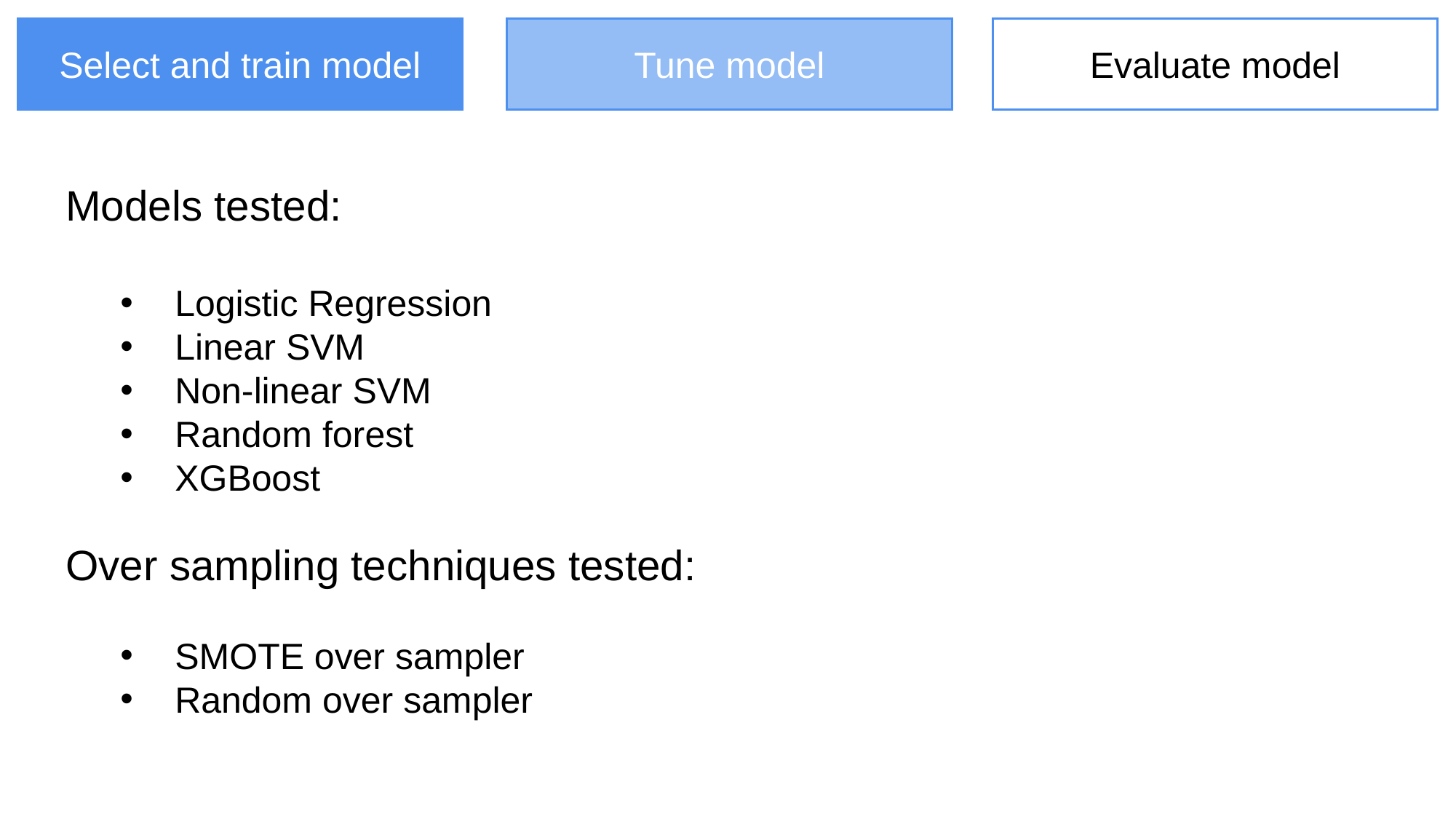

Machine learning pipeline
Select and train model
Tune model
Evaluate model
Models tested:

Logistic Regression
Linear SVM
Non-linear SVM
Random forest
XGBoost

Over sampling techniques tested:

SMOTE over sampler
Random over sampler